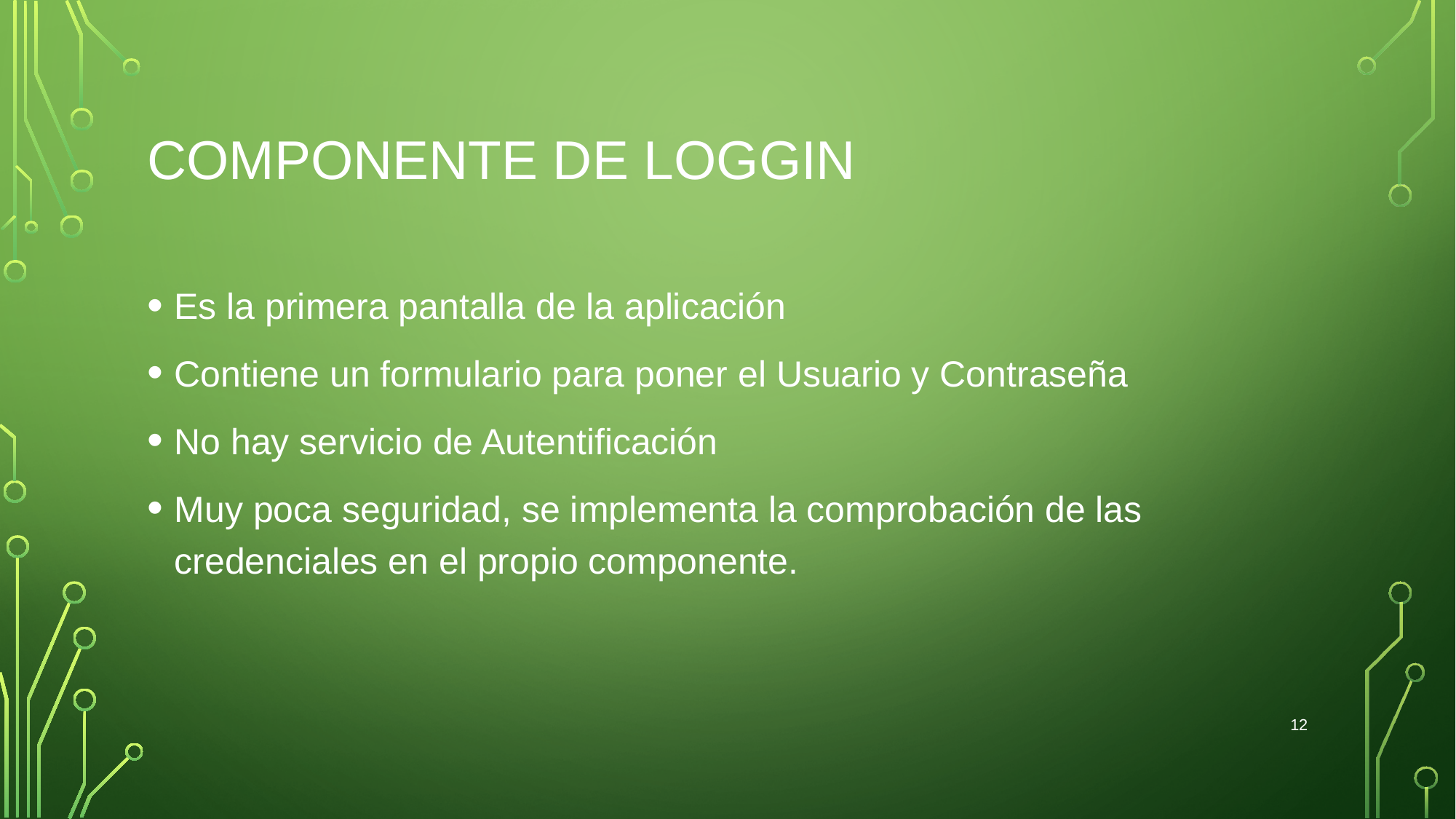

# Componente de loggin
Es la primera pantalla de la aplicación
Contiene un formulario para poner el Usuario y Contraseña
No hay servicio de Autentificación
Muy poca seguridad, se implementa la comprobación de las credenciales en el propio componente.
12